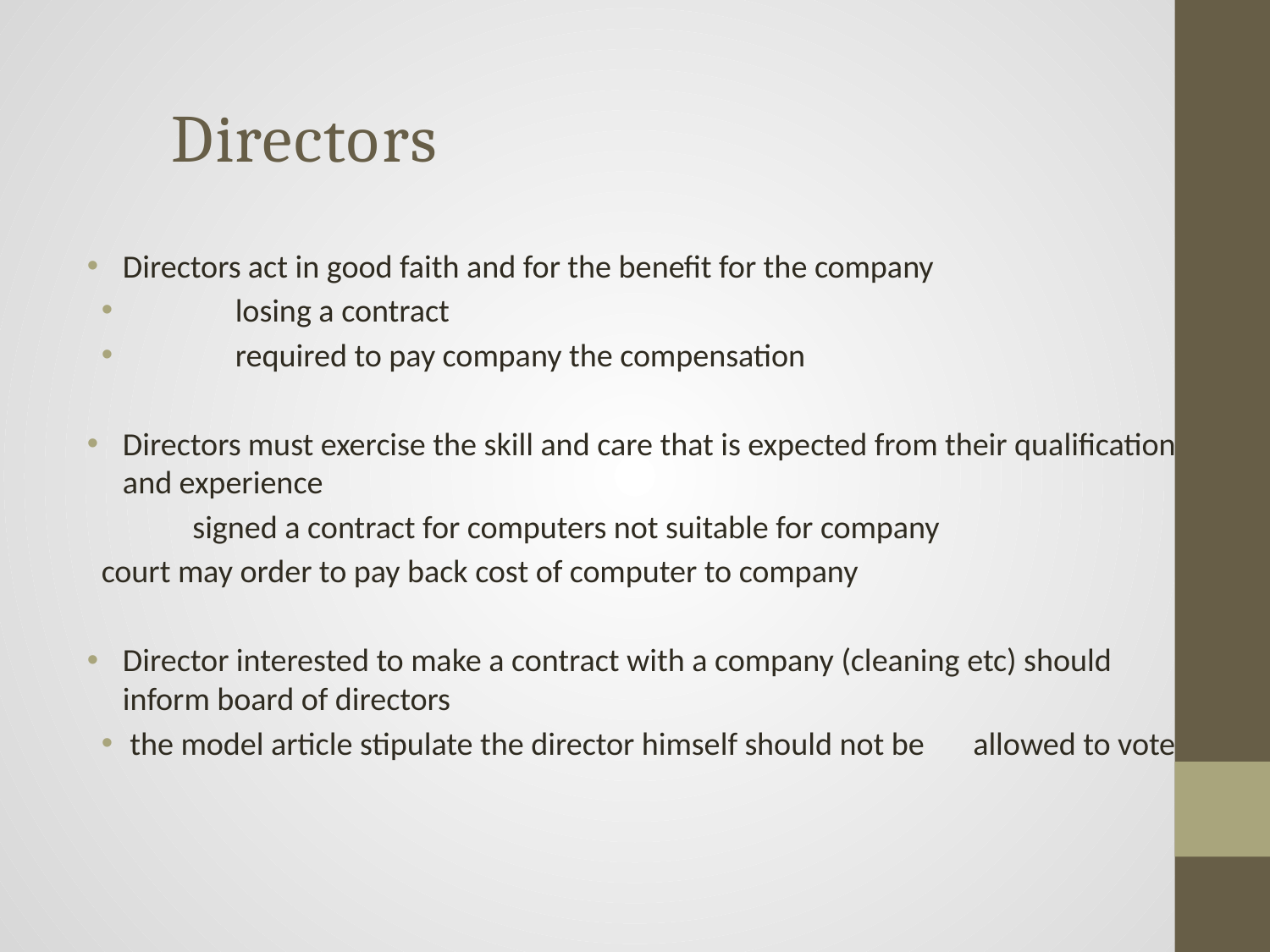

# Directors
Directors act in good faith and for the benefit for the company
	losing a contract
	required to pay company the compensation

Directors must exercise the skill and care that is expected from their qualification and experience
	signed a contract for computers not suitable for company
	court may order to pay back cost of computer to company

Director interested to make a contract with a company (cleaning etc) should inform board of directors
	the model article stipulate the director himself should not be  	allowed to vote